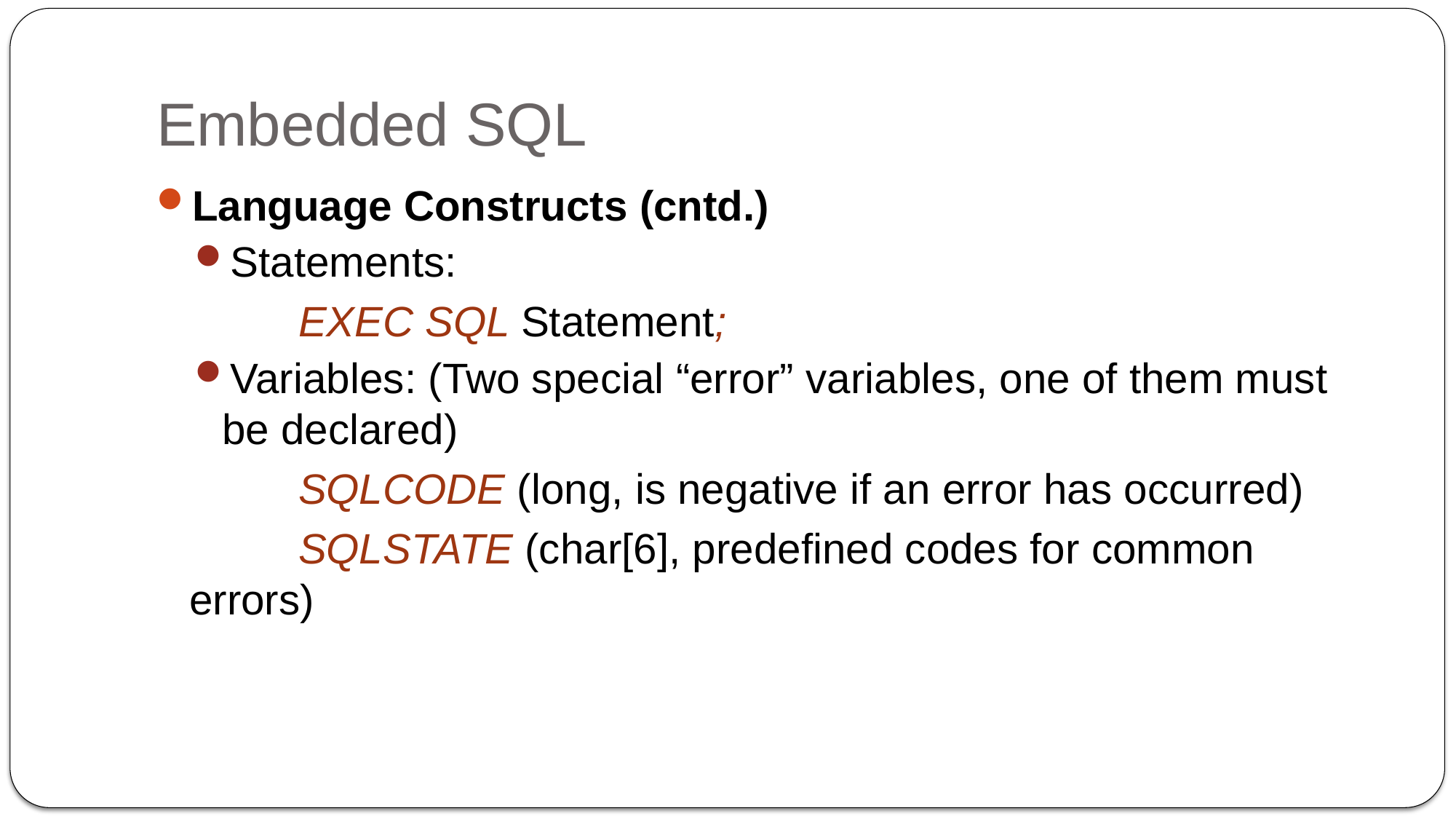

# Embedded SQL
Language Constructs (cntd.)
Statements:
		EXEC SQL Statement;
Variables: (Two special “error” variables, one of them must be declared)
		SQLCODE (long, is negative if an error has occurred)
		SQLSTATE (char[6], predefined codes for common errors)